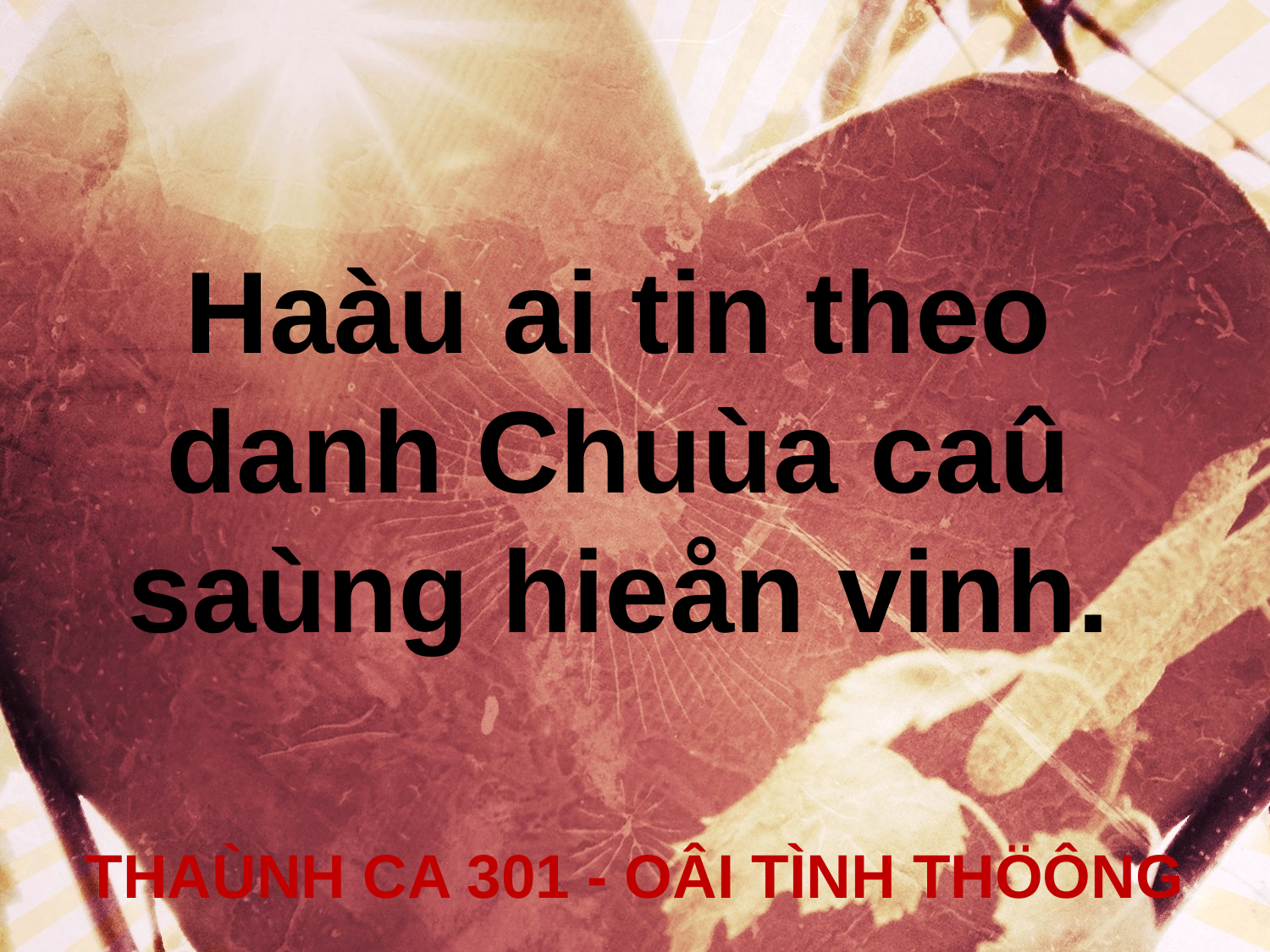

Haàu ai tin theo
danh Chuùa caû
saùng hieån vinh.
THAÙNH CA 301 - OÂI TÌNH THÖÔNG